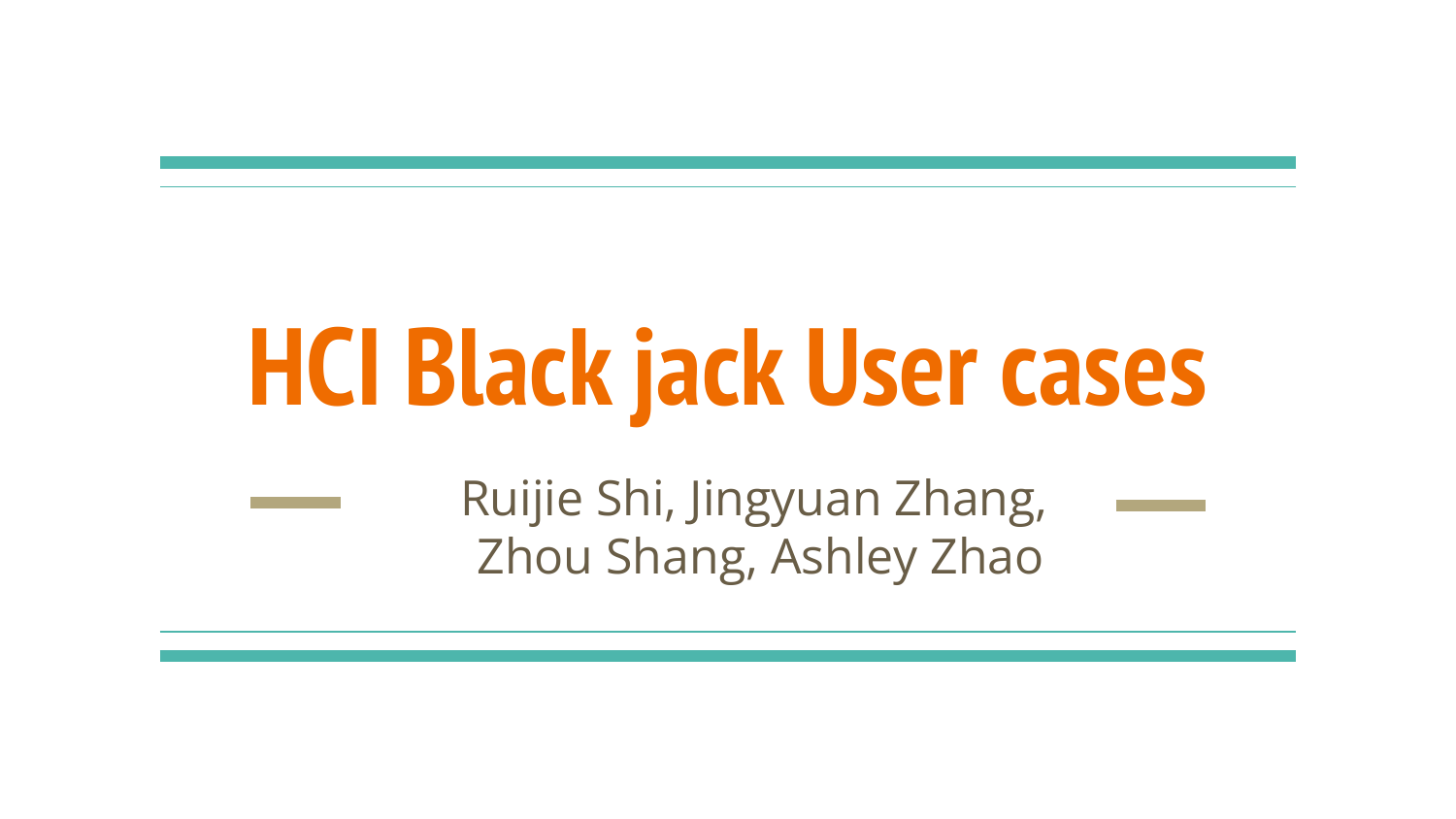

# HCI Black jack User cases
Ruijie Shi, Jingyuan Zhang,
Zhou Shang, Ashley Zhao